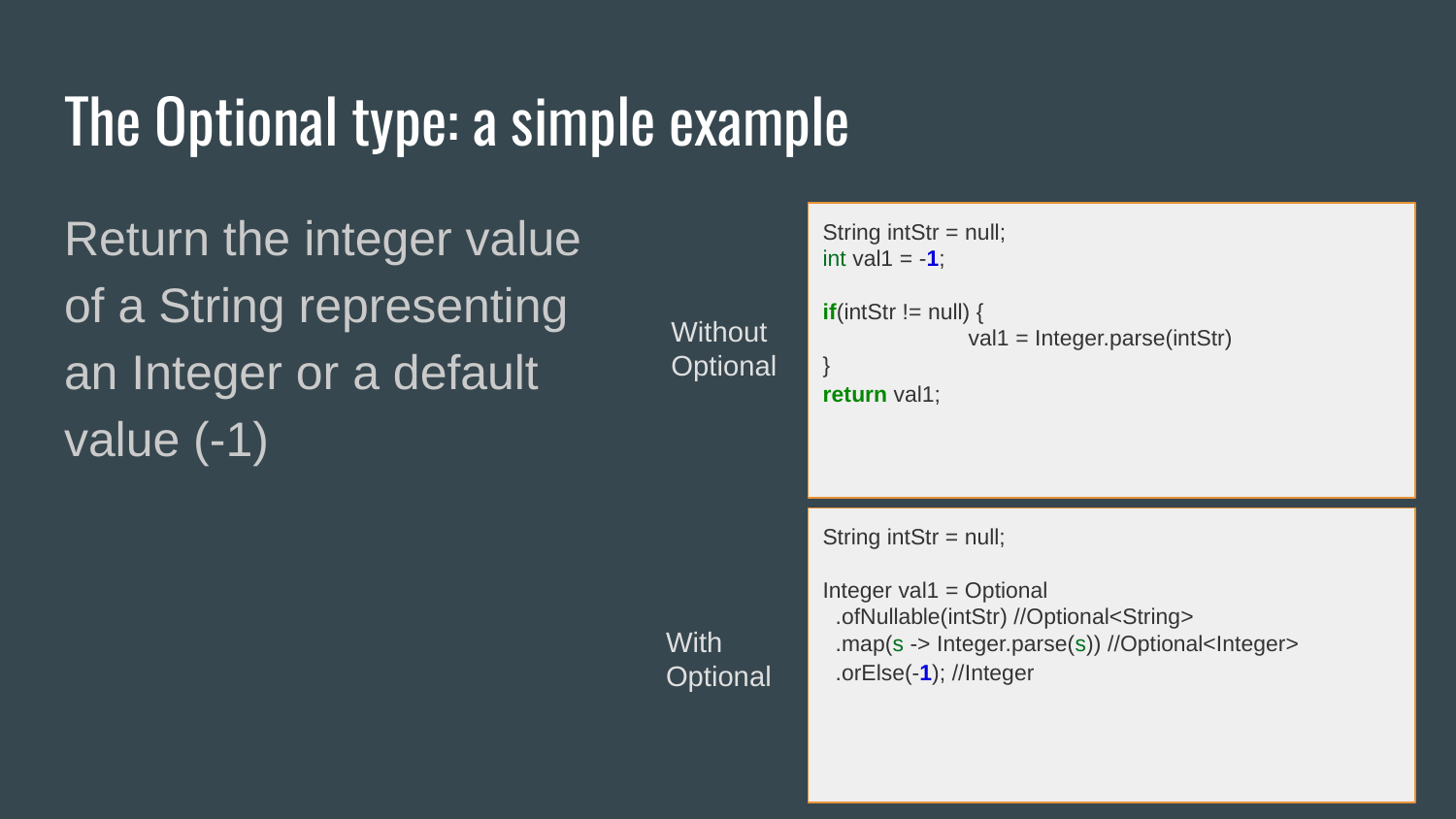

# The Optional type: a simple example
Return the integer value of a String representing an Integer or a default value (-1)
String intStr = null;
int val1 = -1;

if(intStr != null) {
	val1 = Integer.parse(intStr)
}
return val1;

Without
Optional
String intStr = null;

Integer val1 = Optional
  .ofNullable(intStr) //Optional<String>
  .map(s -> Integer.parse(s)) //Optional<Integer>
  .orElse(-1); //Integer

With
Optional